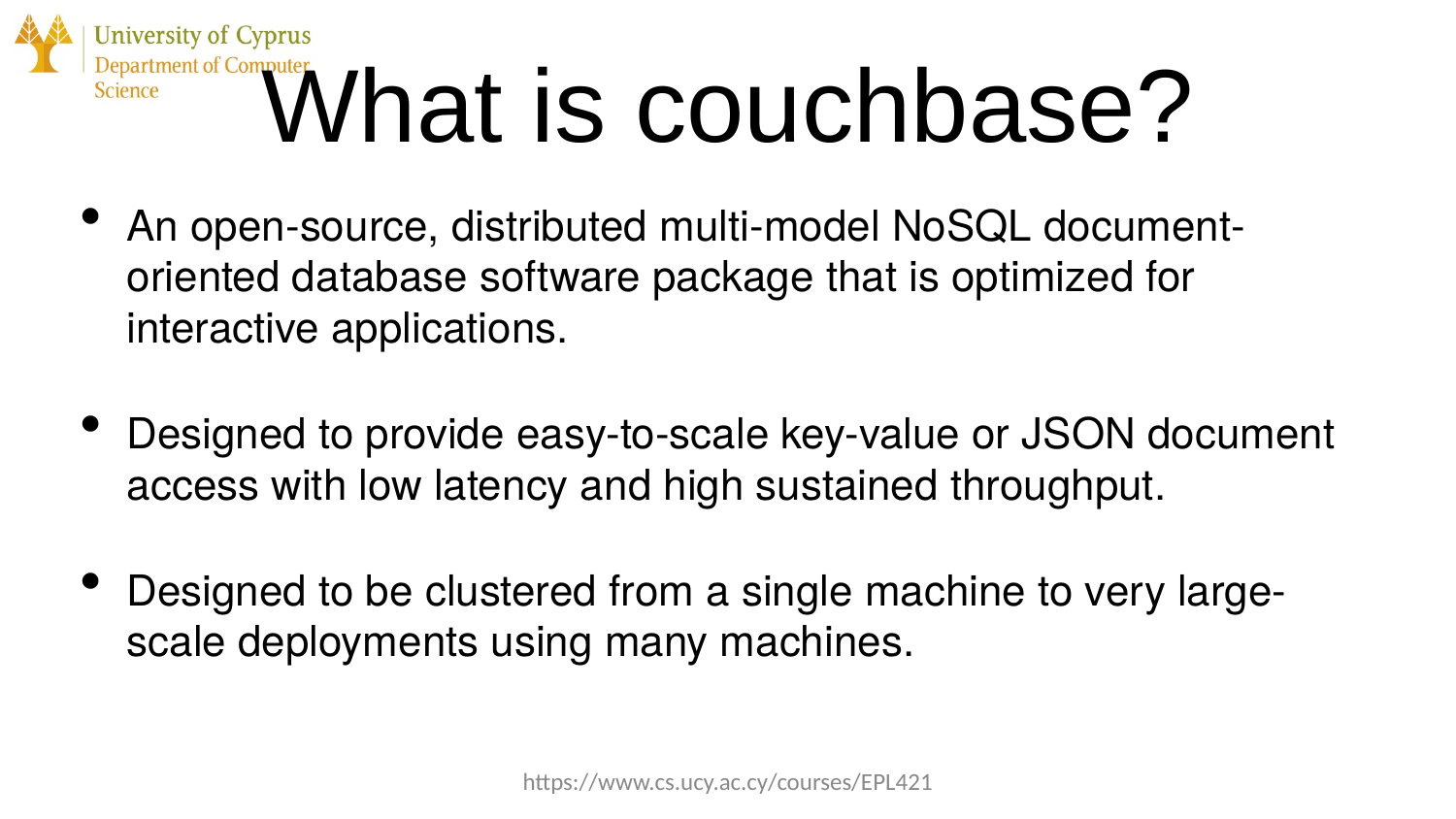

# What is couchbase?
An open-source, distributed multi-model NoSQL document-oriented database software package that is optimized for interactive applications.
Designed to provide easy-to-scale key-value or JSON document access with low latency and high sustained throughput.
Designed to be clustered from a single machine to very large-scale deployments using many machines.
https://www.cs.ucy.ac.cy/courses/EPL421
45